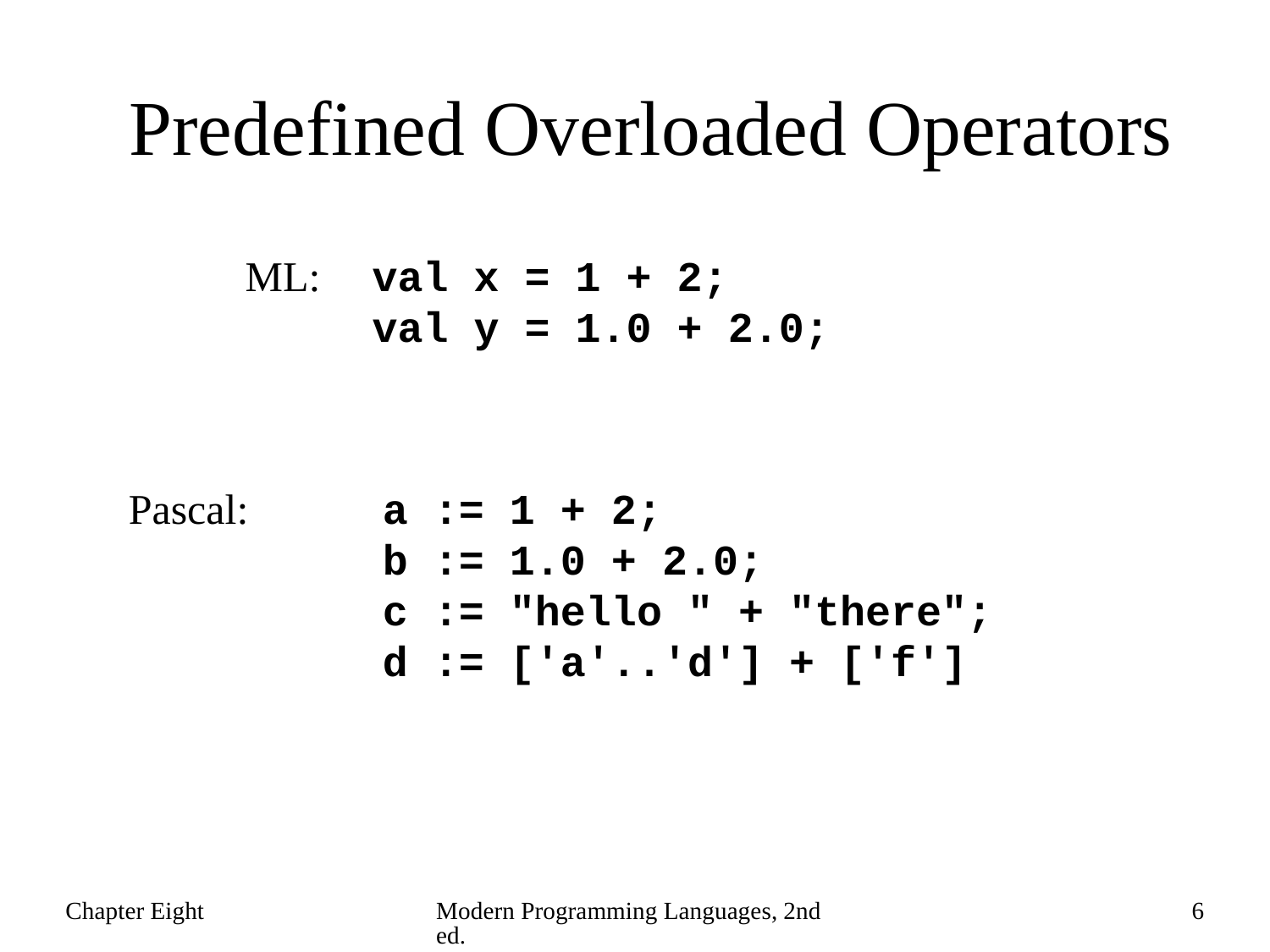

# Predefined Overloaded Operators
ML:	val x = 1 + 2;
	val y = 1.0 + 2.0;
Pascal: 	a := 1 + 2;
		b := 1.0 + 2.0;
		c := "hello " + "there";
		d := ['a'..'d'] + ['f']
Chapter Eight
Modern Programming Languages, 2nd ed.
6